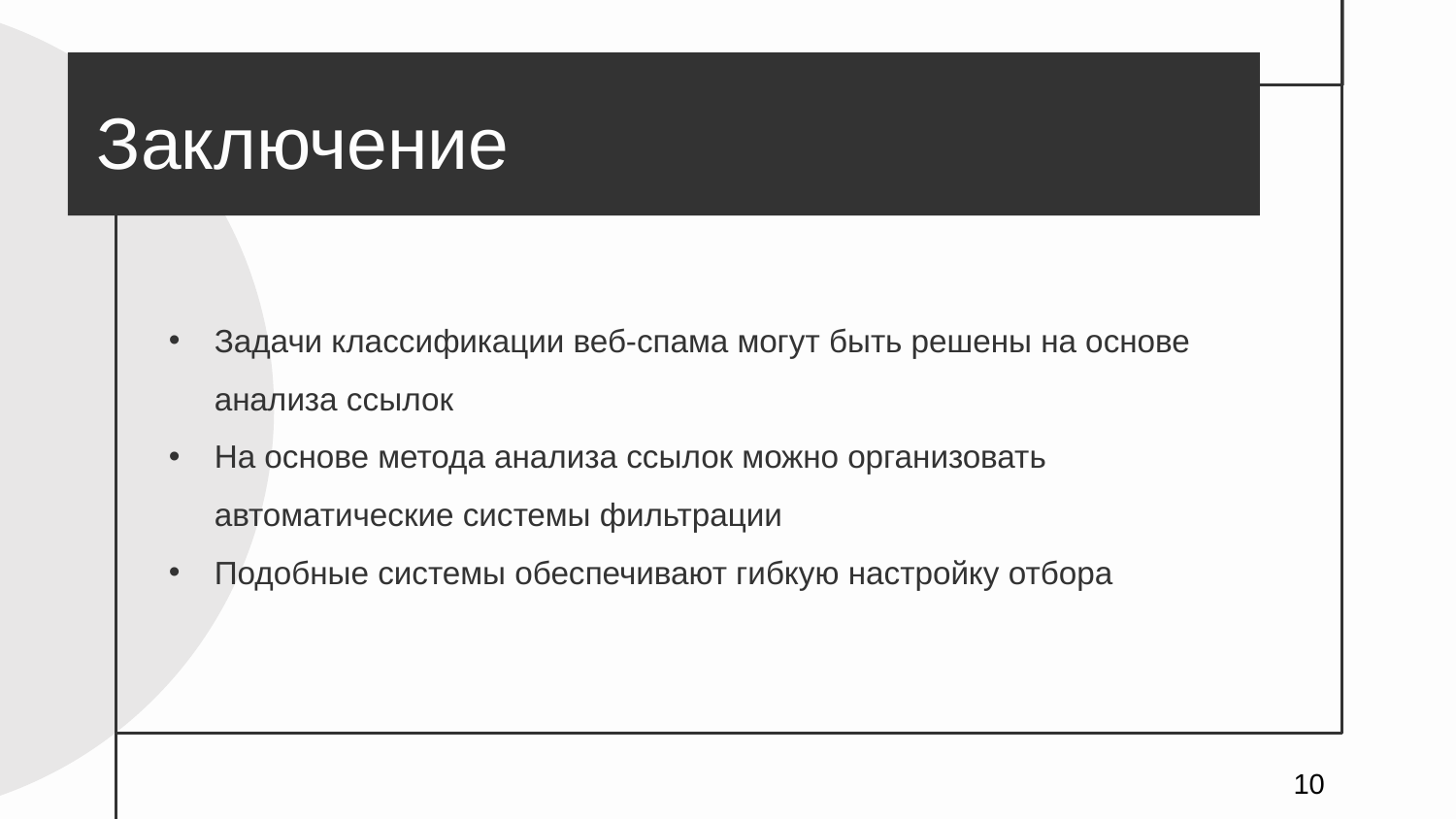

# Заключение
Задачи классификации веб-спама могут быть решены на основе анализа ссылок
На основе метода анализа ссылок можно организовать автоматические системы фильтрации
Подобные системы обеспечивают гибкую настройку отбора

10